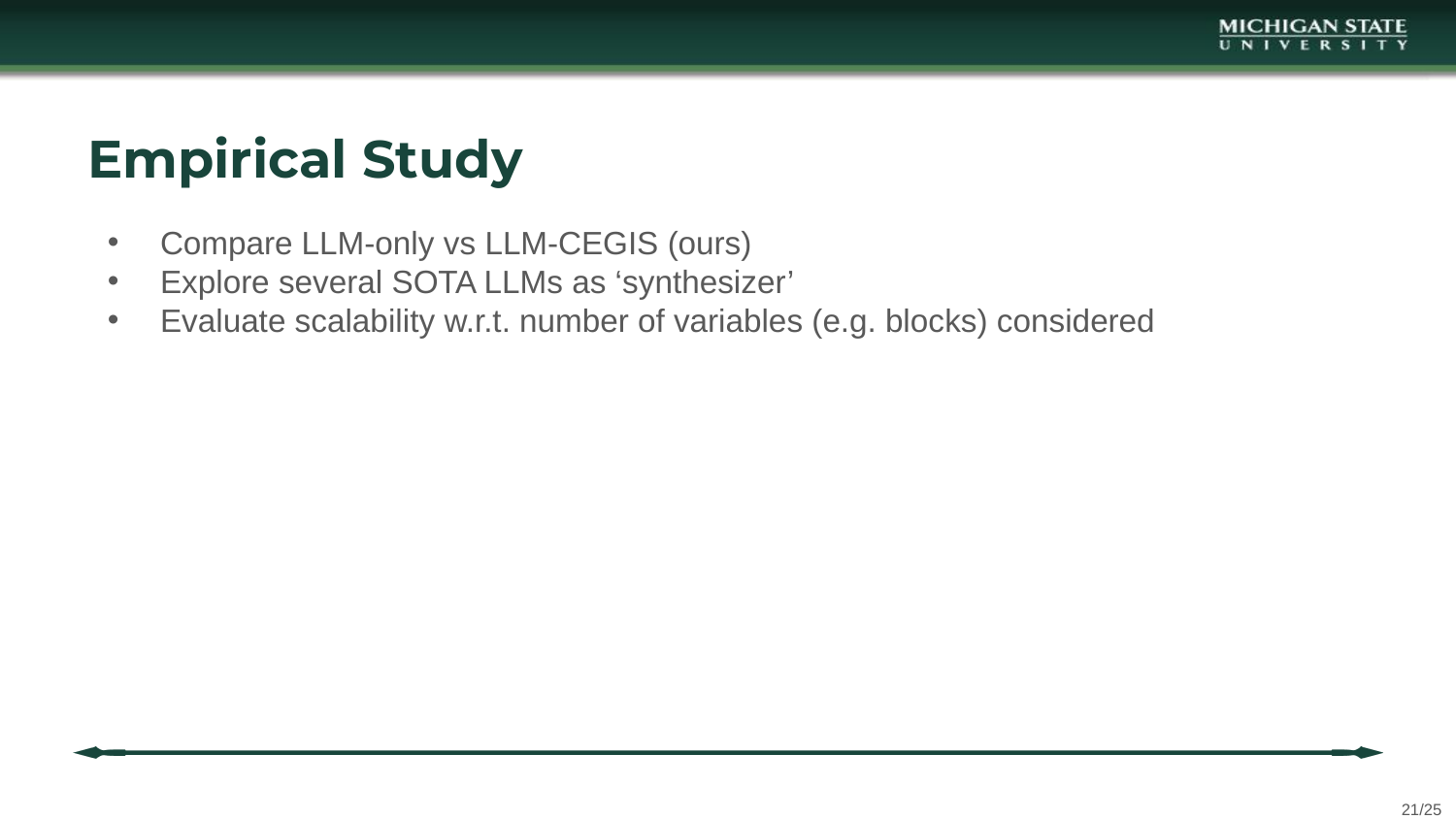

# Empirical Study
Compare LLM-only vs LLM-CEGIS (ours)
Explore several SOTA LLMs as ‘synthesizer’
Evaluate scalability w.r.t. number of variables (e.g. blocks) considered
21/25